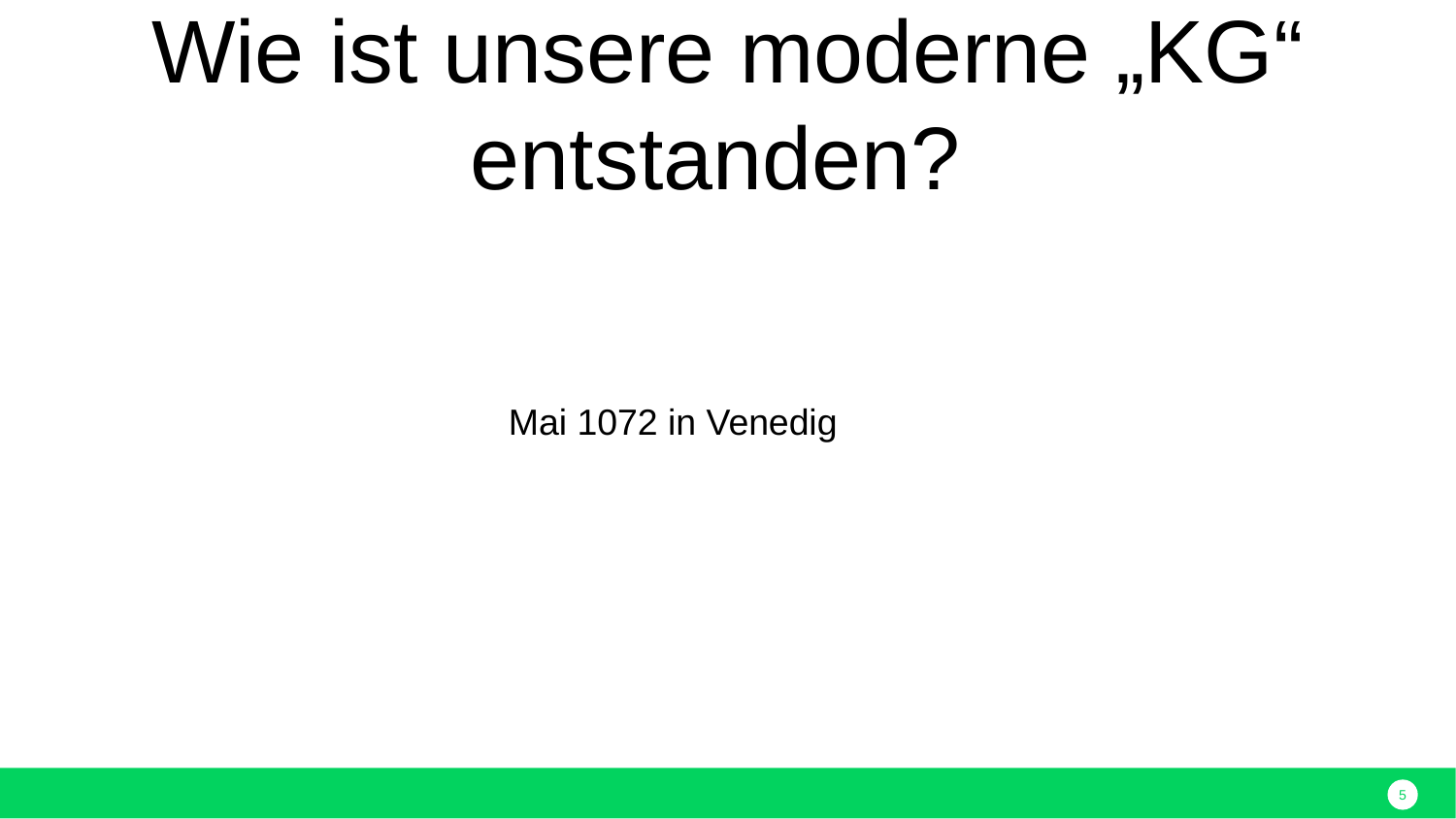

Wie ist unsere moderne „KG“ entstanden?
                                            Mai 1072 in Venedig